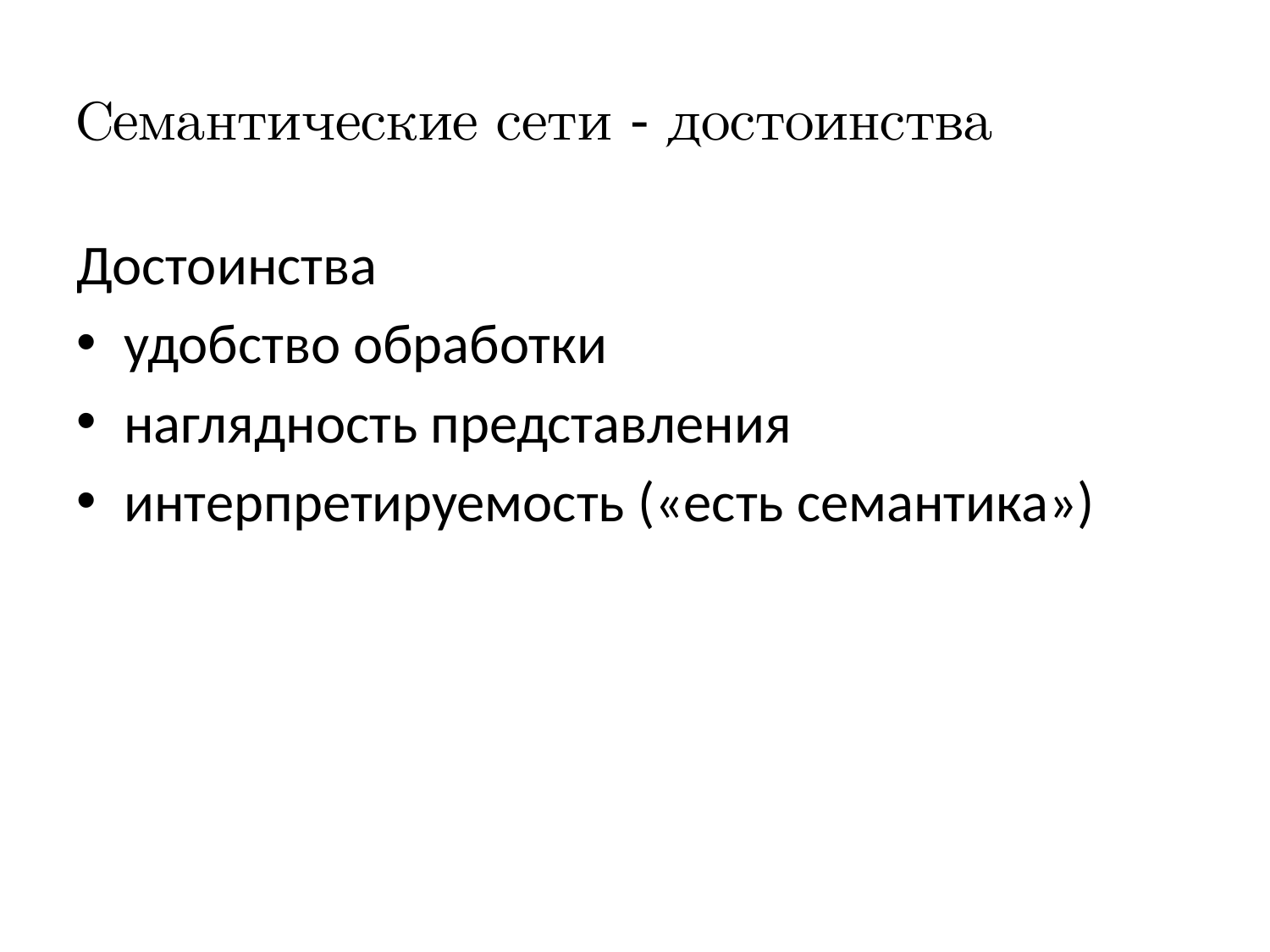

# Семантические сети - достоинства
Достоинства
удобство обработки
наглядность представления
интерпретируемость («есть семантика»)